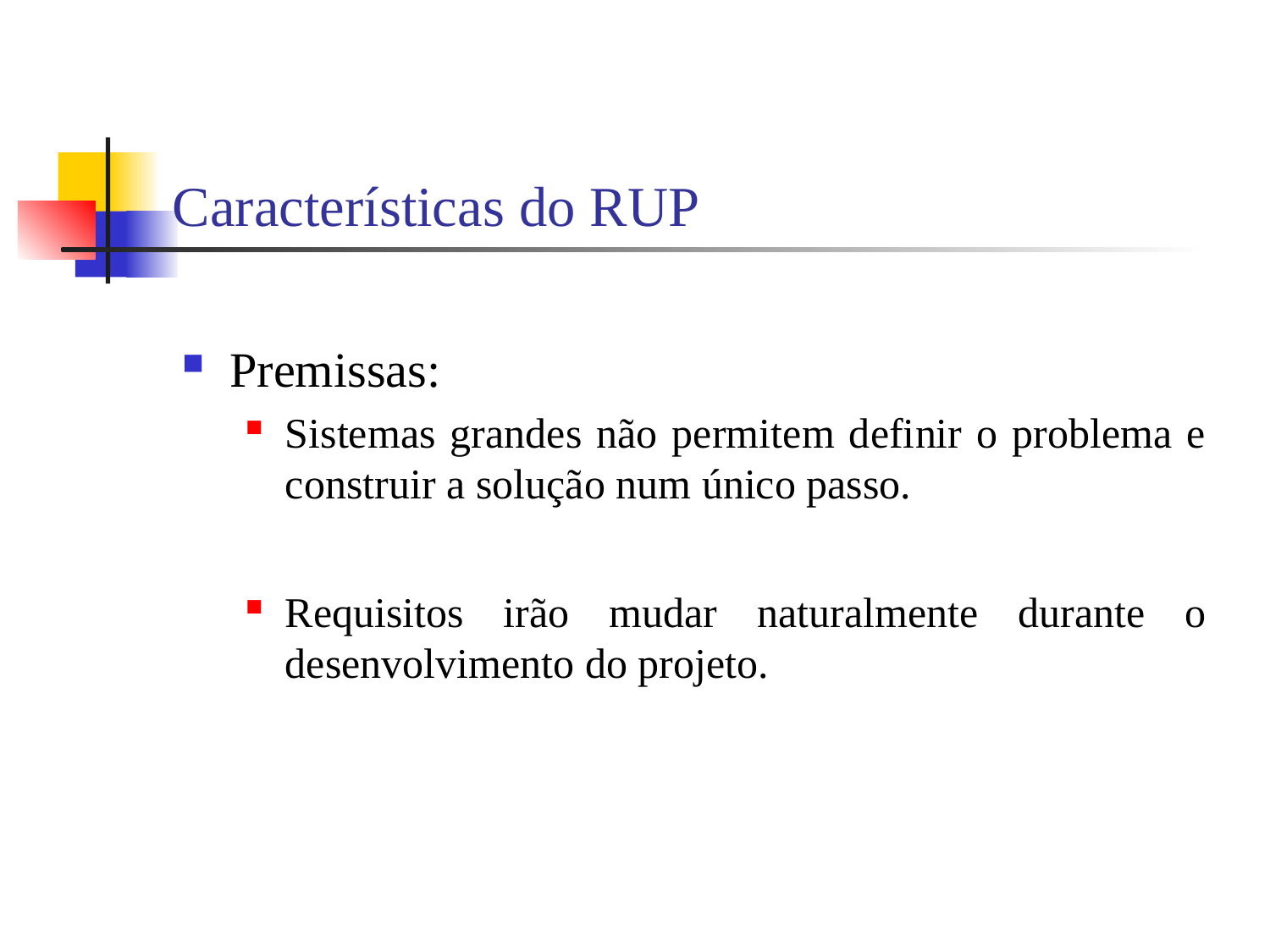

# Características do RUP

Premissas:
Sistemas grandes não permitem definir o problema e construir a solução num único passo.

Requisitos irão mudar naturalmente durante o desenvolvimento do projeto.